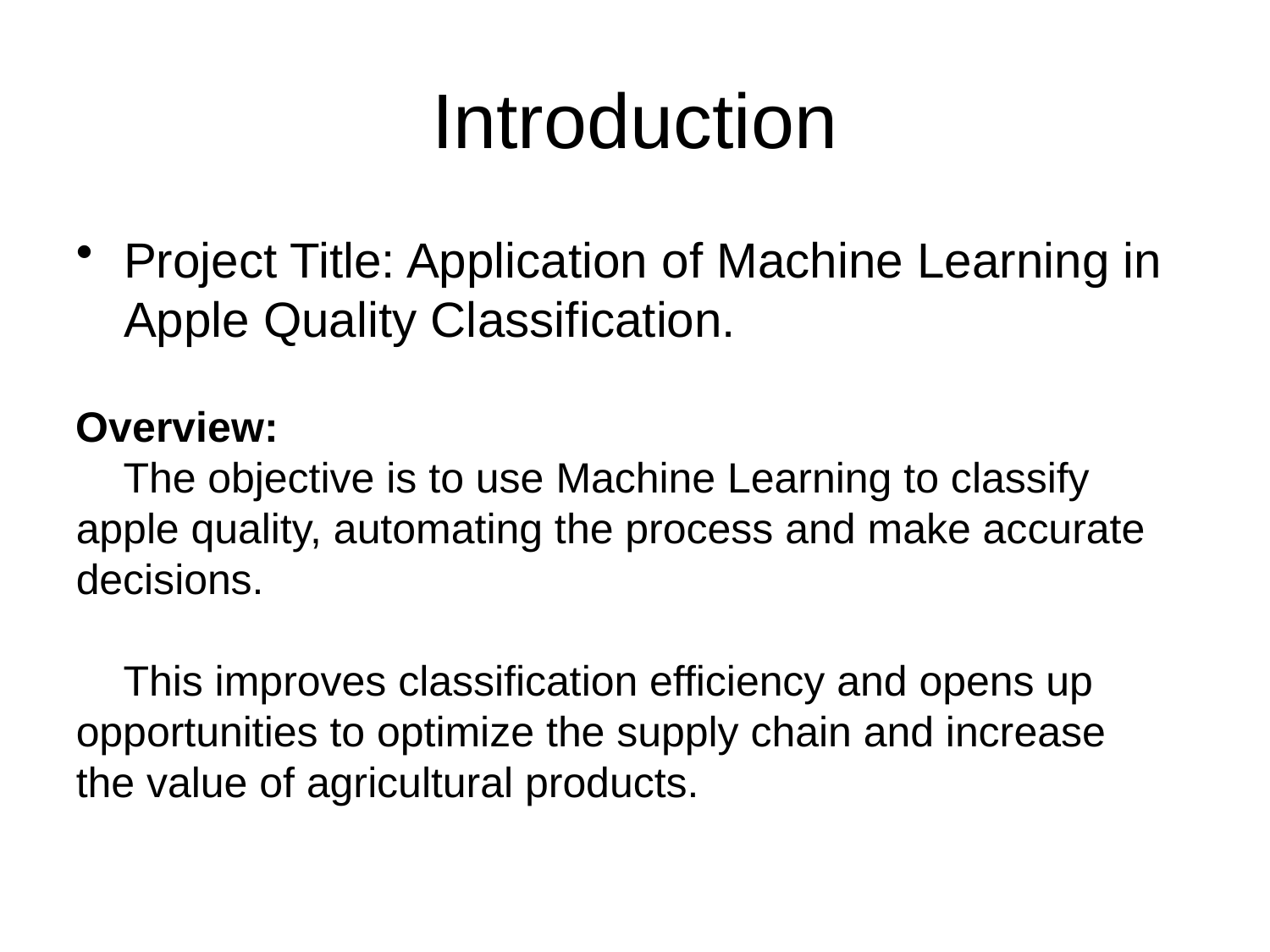

# Introduction
Project Title: Application of Machine Learning in Apple Quality Classification.
Overview:
    The objective is to use Machine Learning to classify apple quality, automating the process and make accurate decisions.

    This improves classification efficiency and opens up opportunities to optimize the supply chain and increase the value of agricultural products.